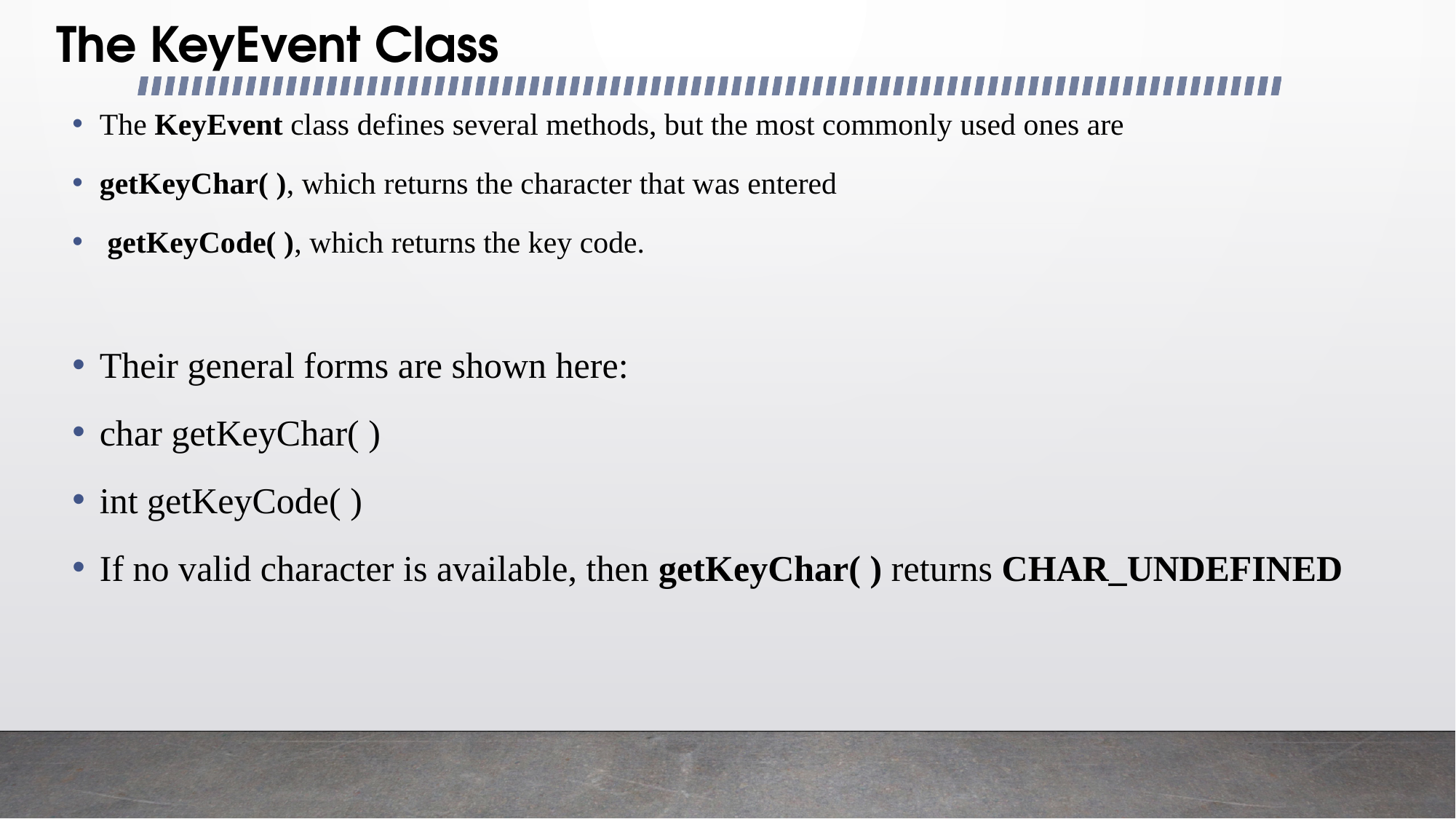

# The KeyEvent Class
The KeyEvent class defines several methods, but the most commonly used ones are
getKeyChar( ), which returns the character that was entered
 getKeyCode( ), which returns the key code.

Their general forms are shown here:
char getKeyChar( )
int getKeyCode( )
If no valid character is available, then getKeyChar( ) returns CHAR_UNDEFINED